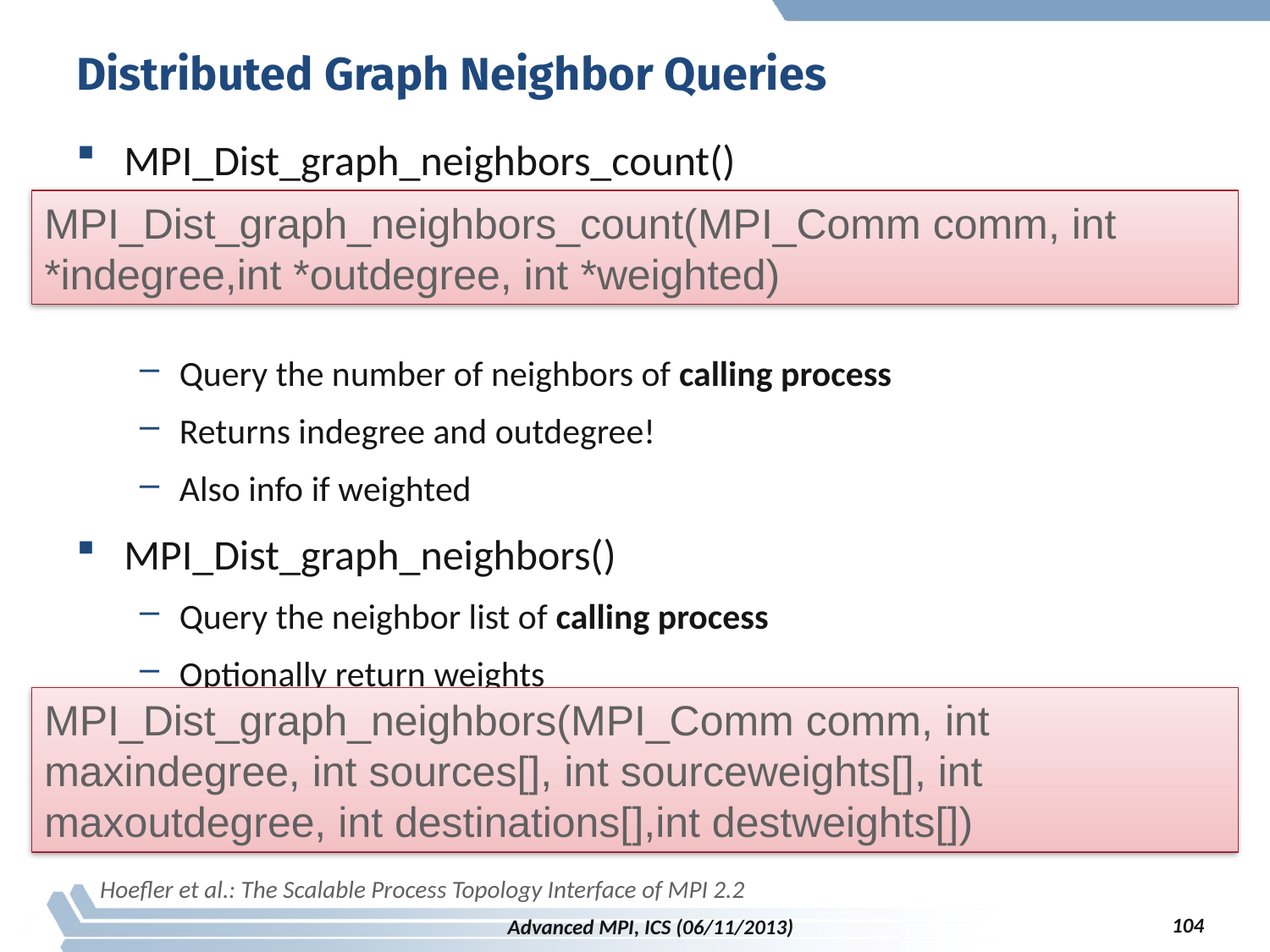

# Distributed Graph Neighbor Queries
MPI_Dist_graph_neighbors_count()

Query the number of neighbors of calling process
Returns indegree and outdegree!
Also info if weighted
MPI_Dist_graph_neighbors()
Query the neighbor list of calling process
Optionally return weights
MPI_Dist_graph_neighbors_count(MPI_Comm comm, int *indegree,int *outdegree, int *weighted)
MPI_Dist_graph_neighbors(MPI_Comm comm, int maxindegree, int sources[], int sourceweights[], int maxoutdegree, int destinations[],int destweights[])
Hoefler et al.: The Scalable Process Topology Interface of MPI 2.2
104
Advanced MPI, ICS (06/11/2013)